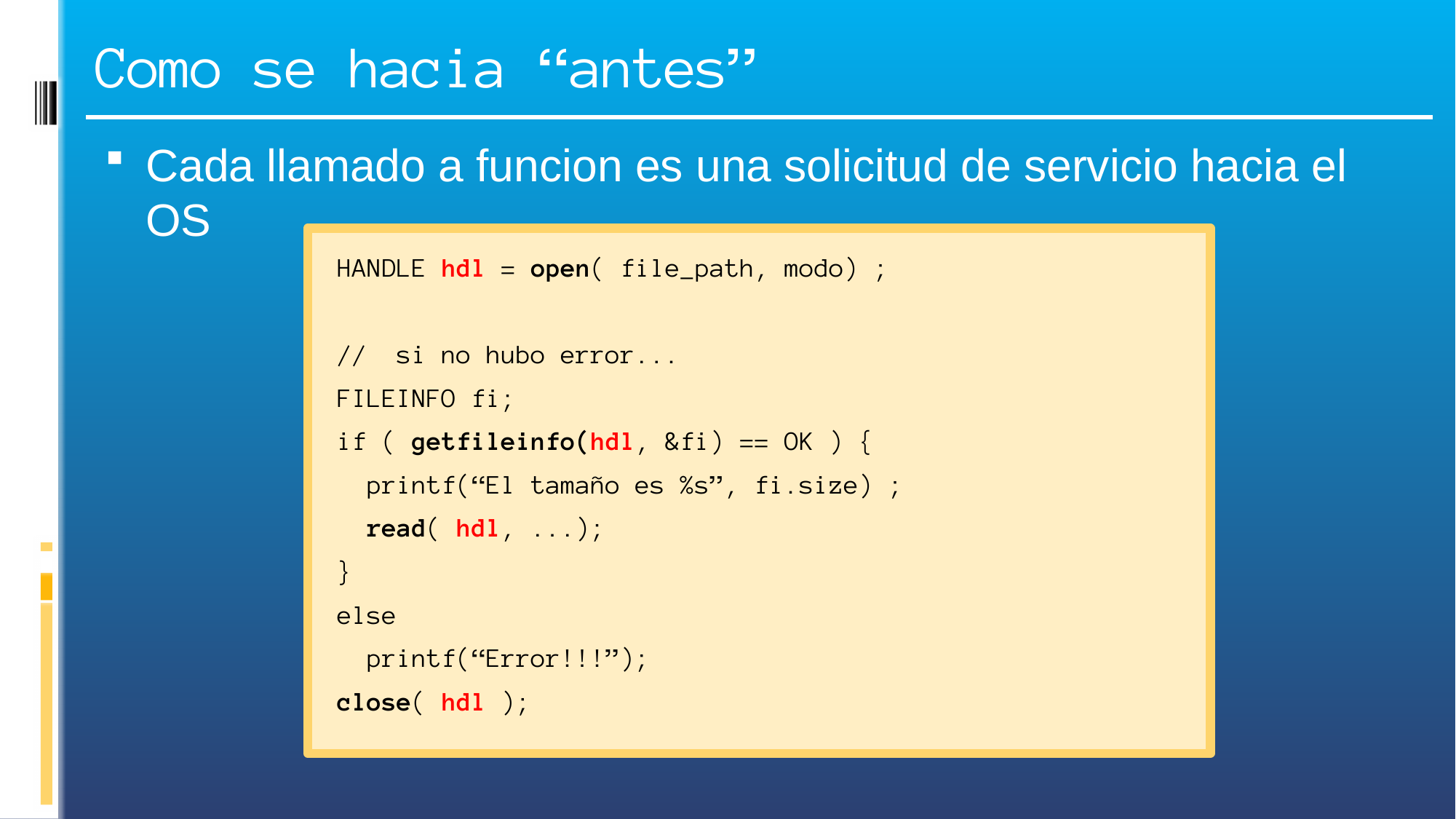

# Como se hacia “antes”
Cada llamado a funcion es una solicitud de servicio hacia el OS
HANDLE hdl = open( file_path, modo) ;

//  si no hubo error...
FILEINFO fi;
if ( getfileinfo(hdl, &fi) == OK ) {
  printf(“El tamaño es %s”, fi.size) ;
  read( hdl, ...);
}
else
  printf(“Error!!!”);
close( hdl );